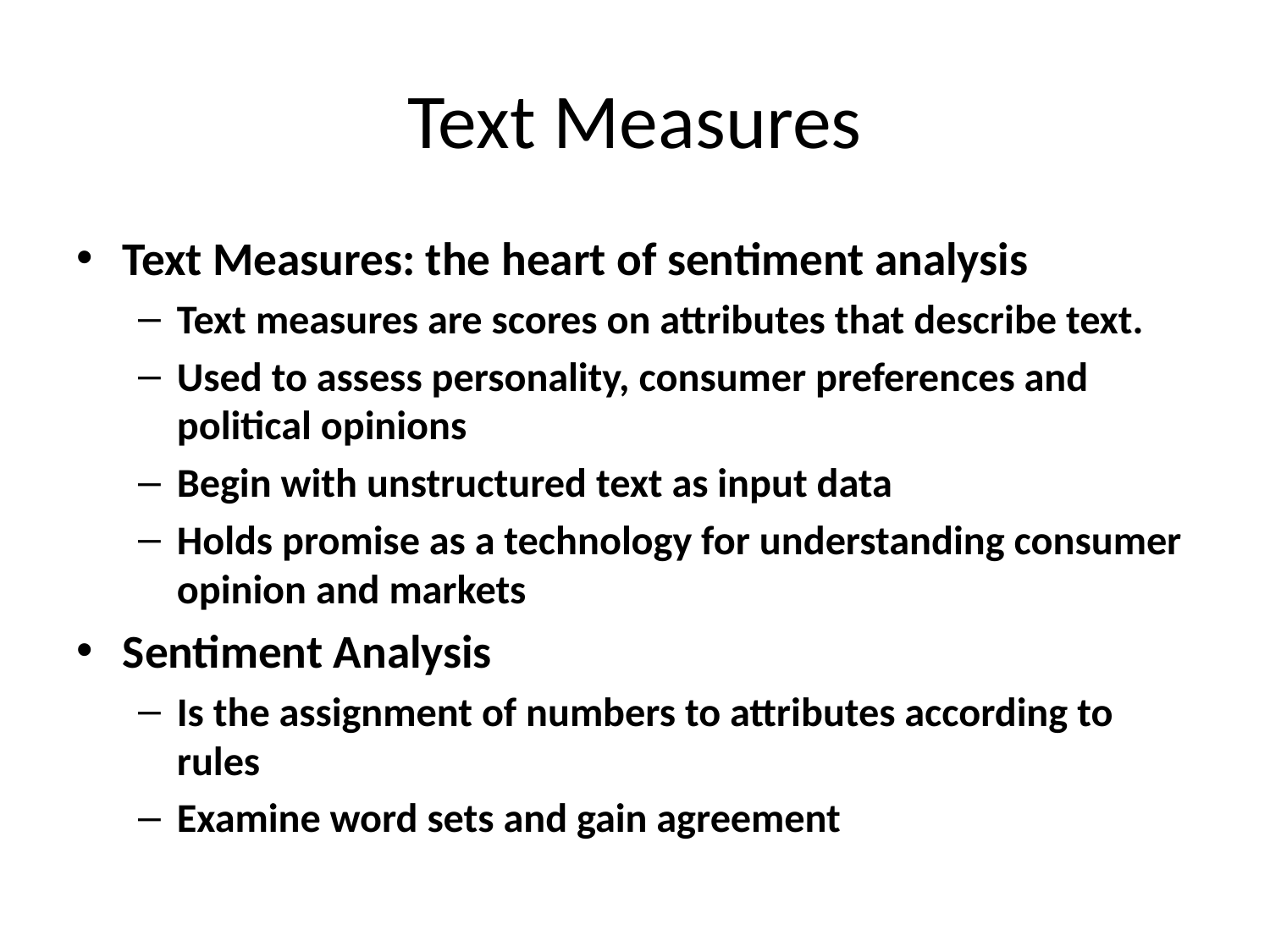

# Text Measures
Text Measures: the heart of sentiment analysis
Text measures are scores on attributes that describe text.
Used to assess personality, consumer preferences and political opinions
Begin with unstructured text as input data
Holds promise as a technology for understanding consumer opinion and markets
Sentiment Analysis
Is the assignment of numbers to attributes according to rules
Examine word sets and gain agreement